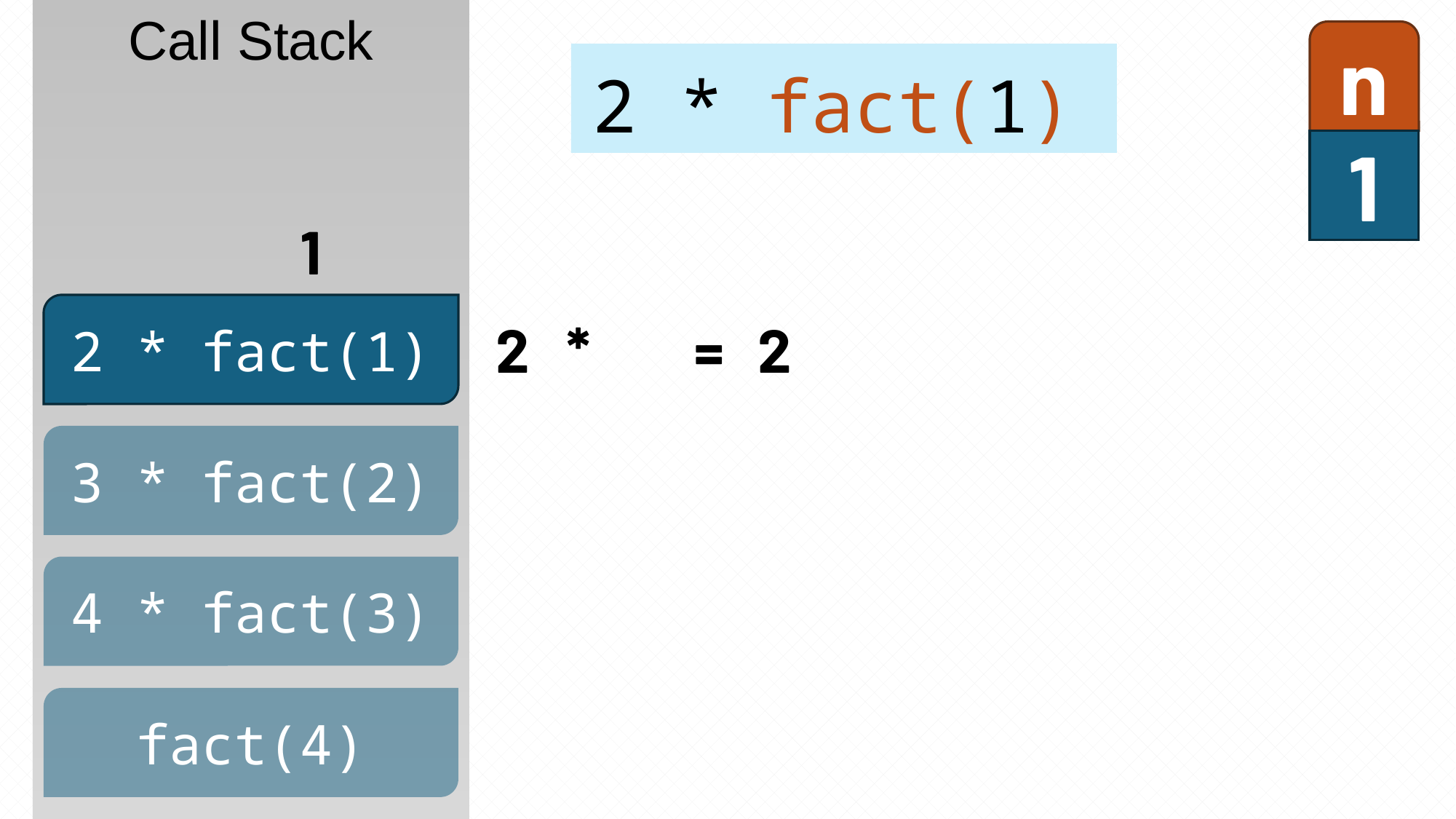

n
1

2 * fact(1)
1
2
*
=
2
2 * fact(1)
3 * fact(2)
4 * fact(3)
fact(4)